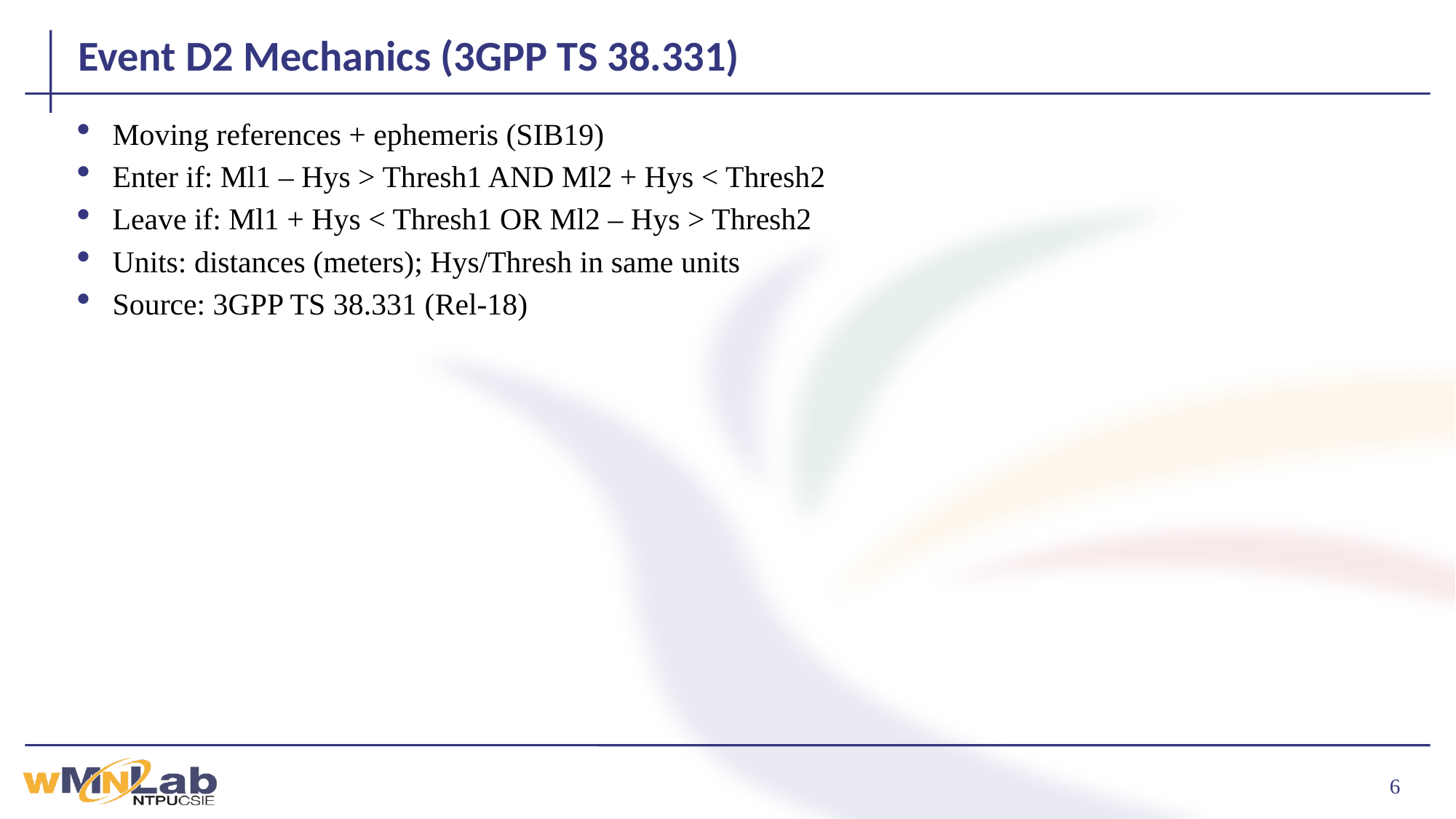

# Event D2 Mechanics (3GPP TS 38.331)
Moving references + ephemeris (SIB19)
Enter if: Ml1 – Hys > Thresh1 AND Ml2 + Hys < Thresh2
Leave if: Ml1 + Hys < Thresh1 OR Ml2 – Hys > Thresh2
Units: distances (meters); Hys/Thresh in same units
Source: 3GPP TS 38.331 (Rel-18)